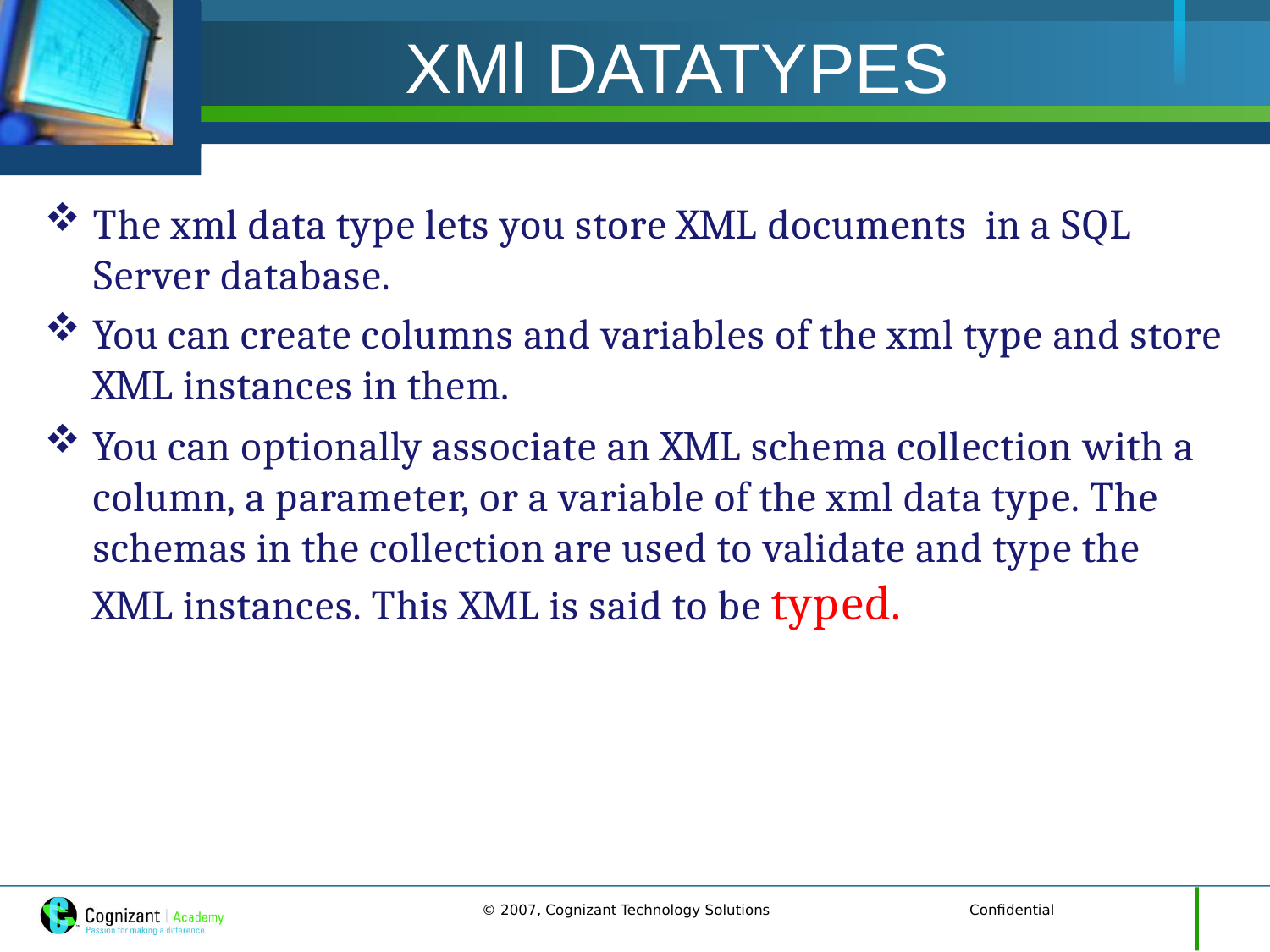

# XMl DATATYPES
The xml data type lets you store XML documents  in a SQL Server database.
You can create columns and variables of the xml type and store XML instances in them.
You can optionally associate an XML schema collection with a column, a parameter, or a variable of the xml data type. The schemas in the collection are used to validate and type the XML instances. This XML is said to be typed.